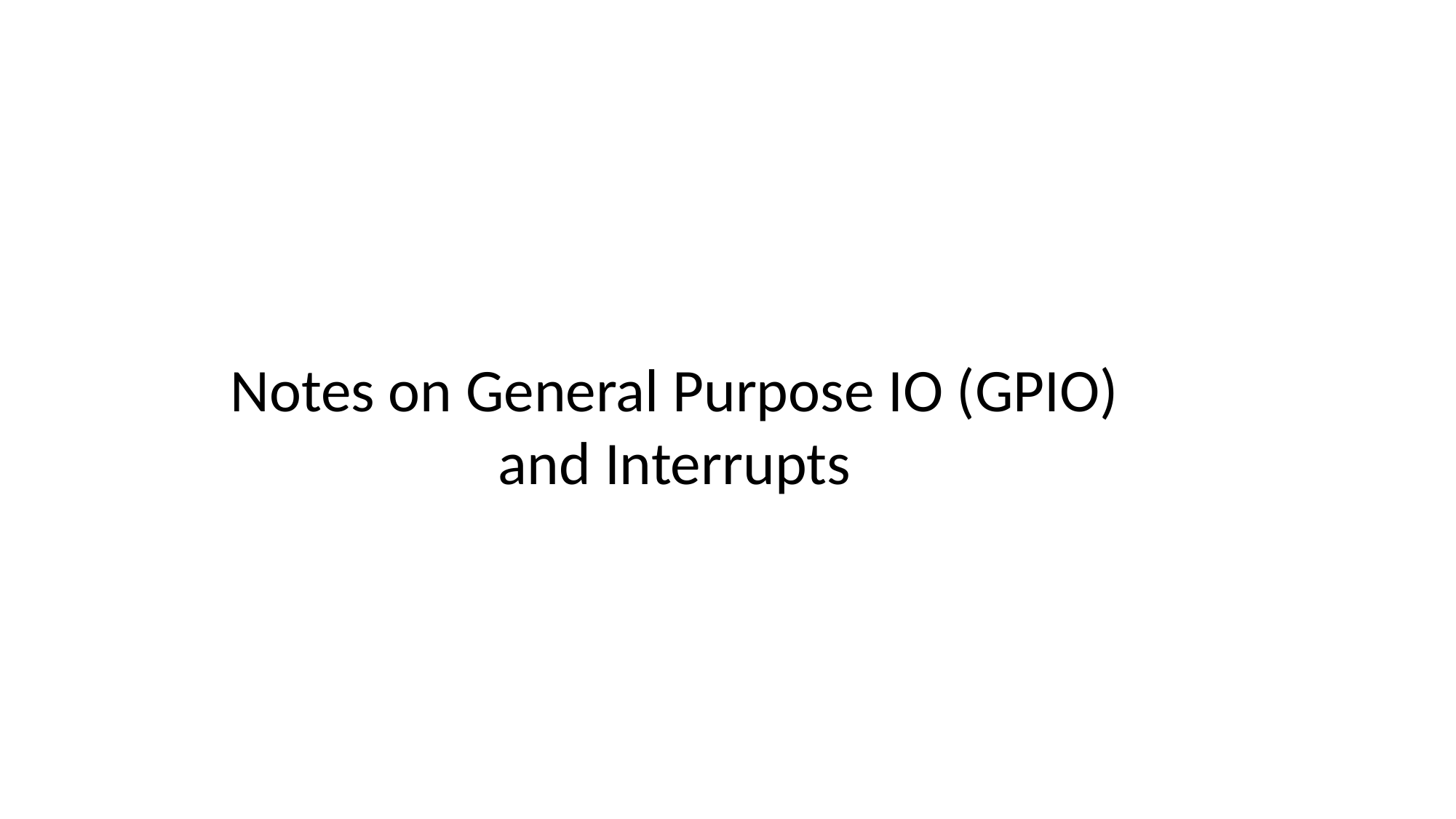

Notes on General Purpose IO (GPIO) and Interrupts